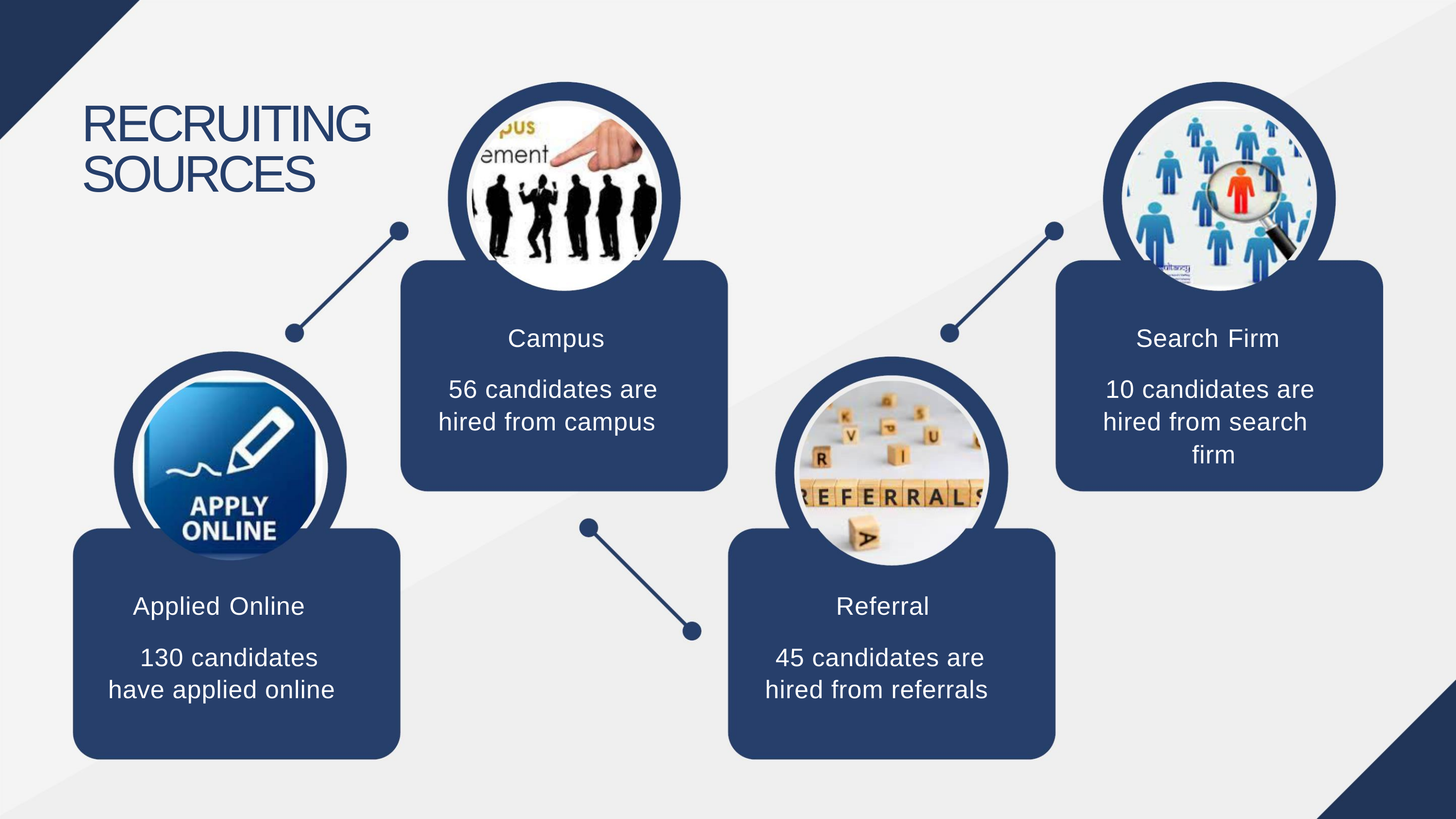

RECRUITING
SOURCES
Campus
Search Firm
56 candidates are
hired from campus
10 candidates are
hired from search
firm
Applied Online
Referral
130 candidates
have applied online
45 candidates are
hired from referrals